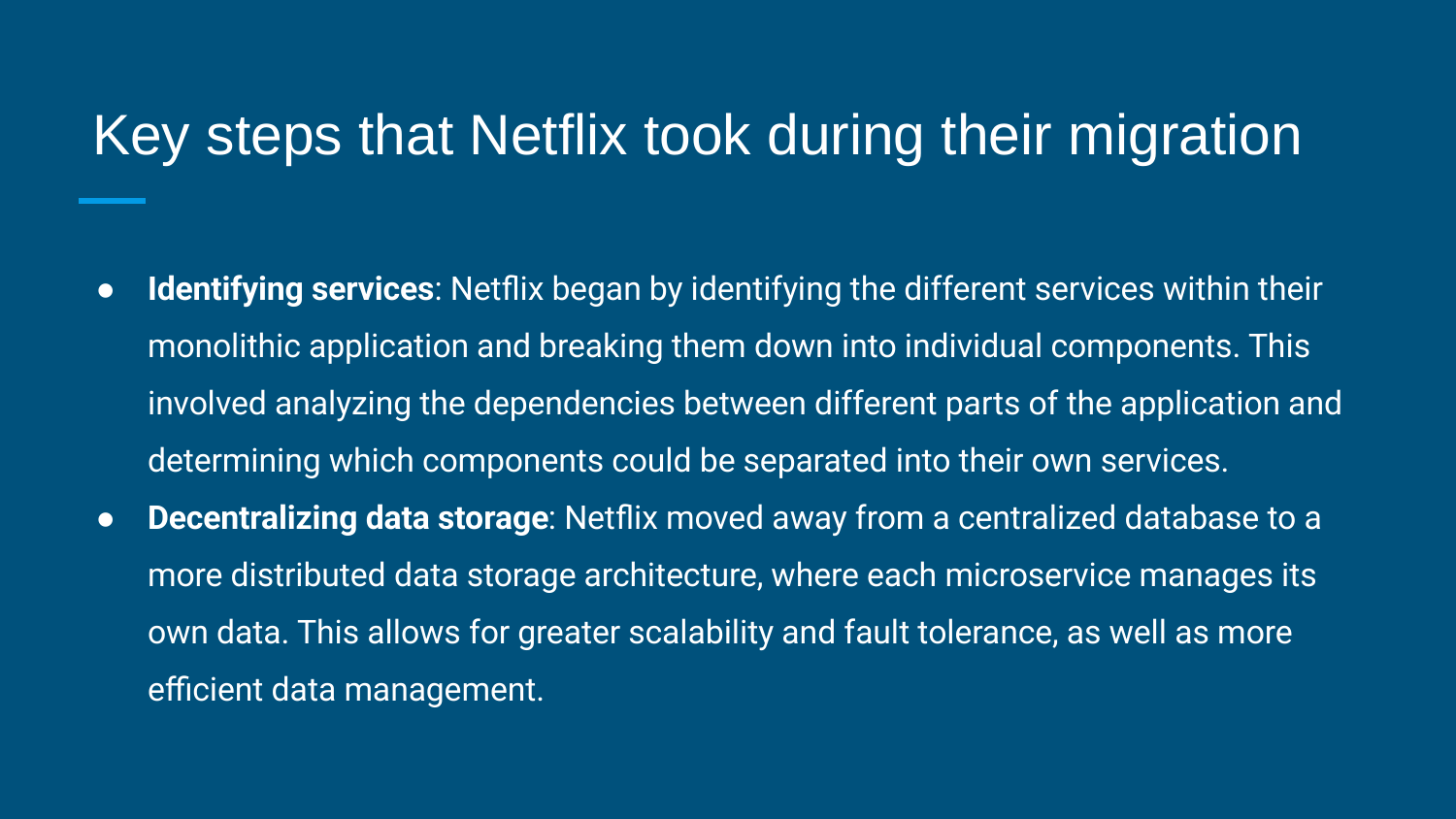

# Key steps that Netflix took during their migration
Identifying services: Netflix began by identifying the different services within their monolithic application and breaking them down into individual components. This involved analyzing the dependencies between different parts of the application and determining which components could be separated into their own services.
Decentralizing data storage: Netflix moved away from a centralized database to a more distributed data storage architecture, where each microservice manages its own data. This allows for greater scalability and fault tolerance, as well as more efficient data management.